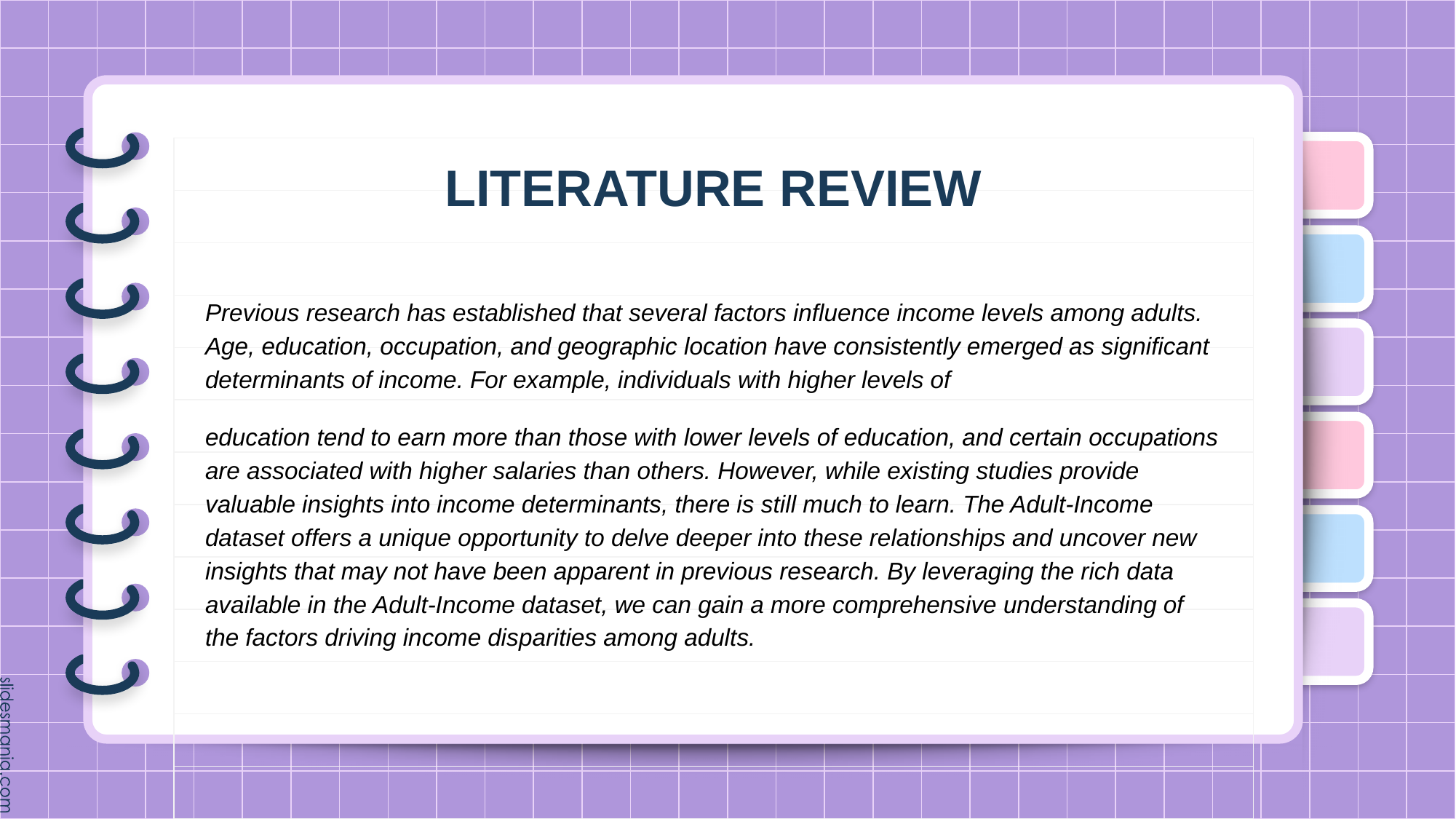

# LITERATURE REVIEW
Previous research has established that several factors influence income levels among adults. Age, education, occupation, and geographic location have consistently emerged as significant determinants of income. For example, individuals with higher levels of
education tend to earn more than those with lower levels of education, and certain occupations are associated with higher salaries than others. However, while existing studies provide valuable insights into income determinants, there is still much to learn. The Adult-Income dataset offers a unique opportunity to delve deeper into these relationships and uncover new insights that may not have been apparent in previous research. By leveraging the rich data available in the Adult-Income dataset, we can gain a more comprehensive understanding of the factors driving income disparities among adults.